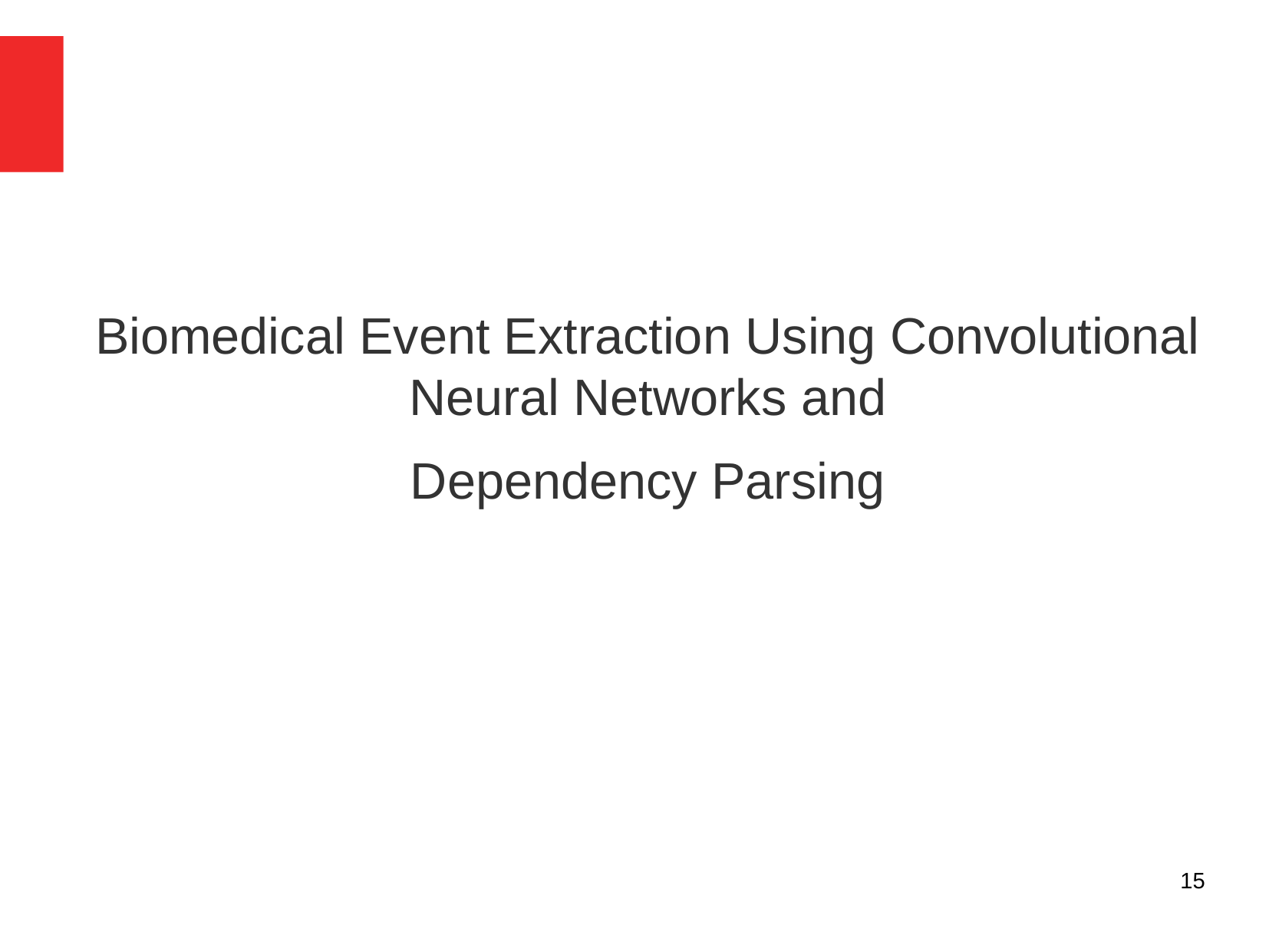

Biomedical Event Extraction Using Convolutional Neural Networks and
Dependency Parsing
15